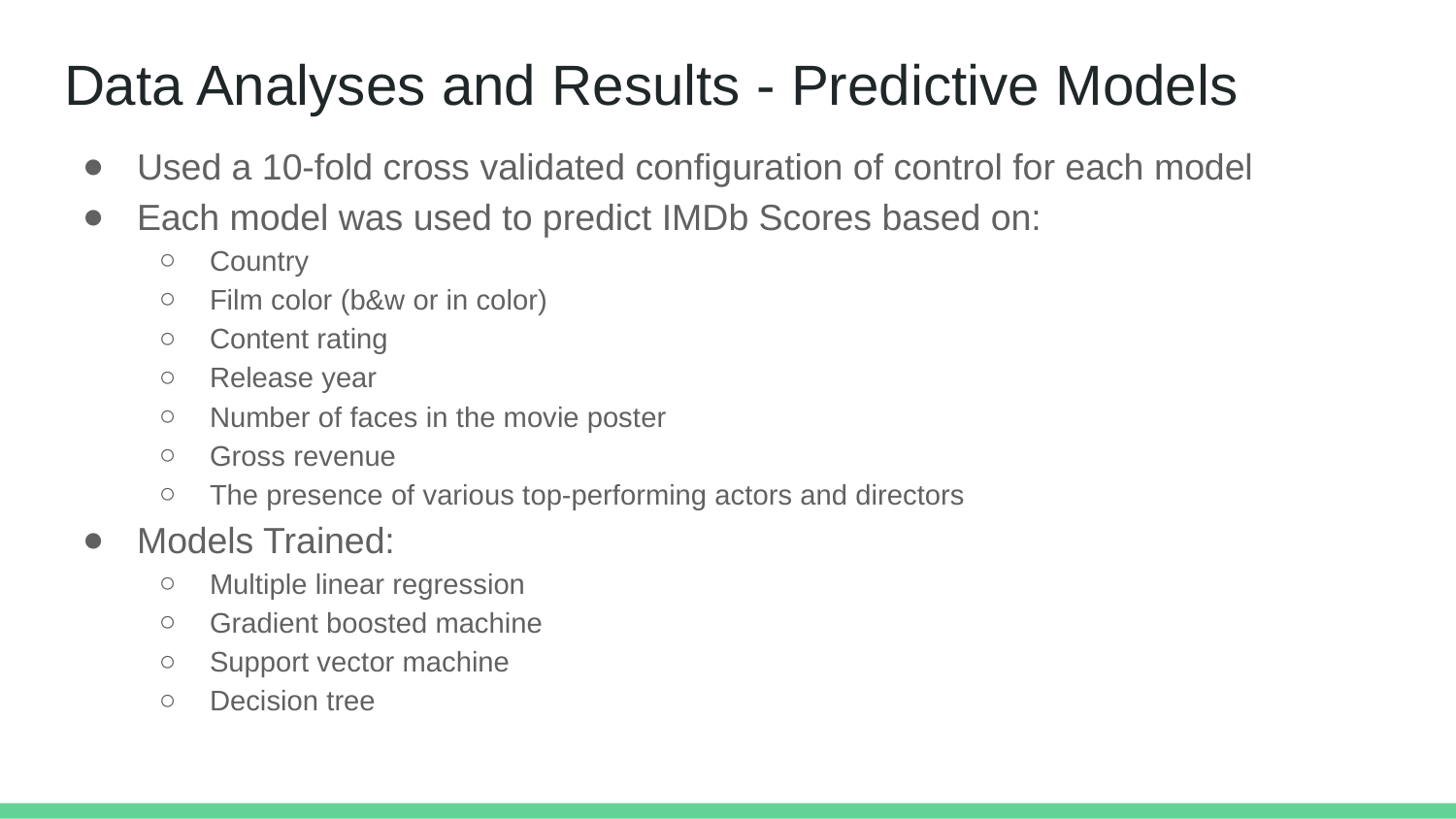

# Data Analyses and Results - Predictive Models
Used a 10-fold cross validated configuration of control for each model
Each model was used to predict IMDb Scores based on:
Country
Film color (b&w or in color)
Content rating
Release year
Number of faces in the movie poster
Gross revenue
The presence of various top-performing actors and directors
Models Trained:
Multiple linear regression
Gradient boosted machine
Support vector machine
Decision tree